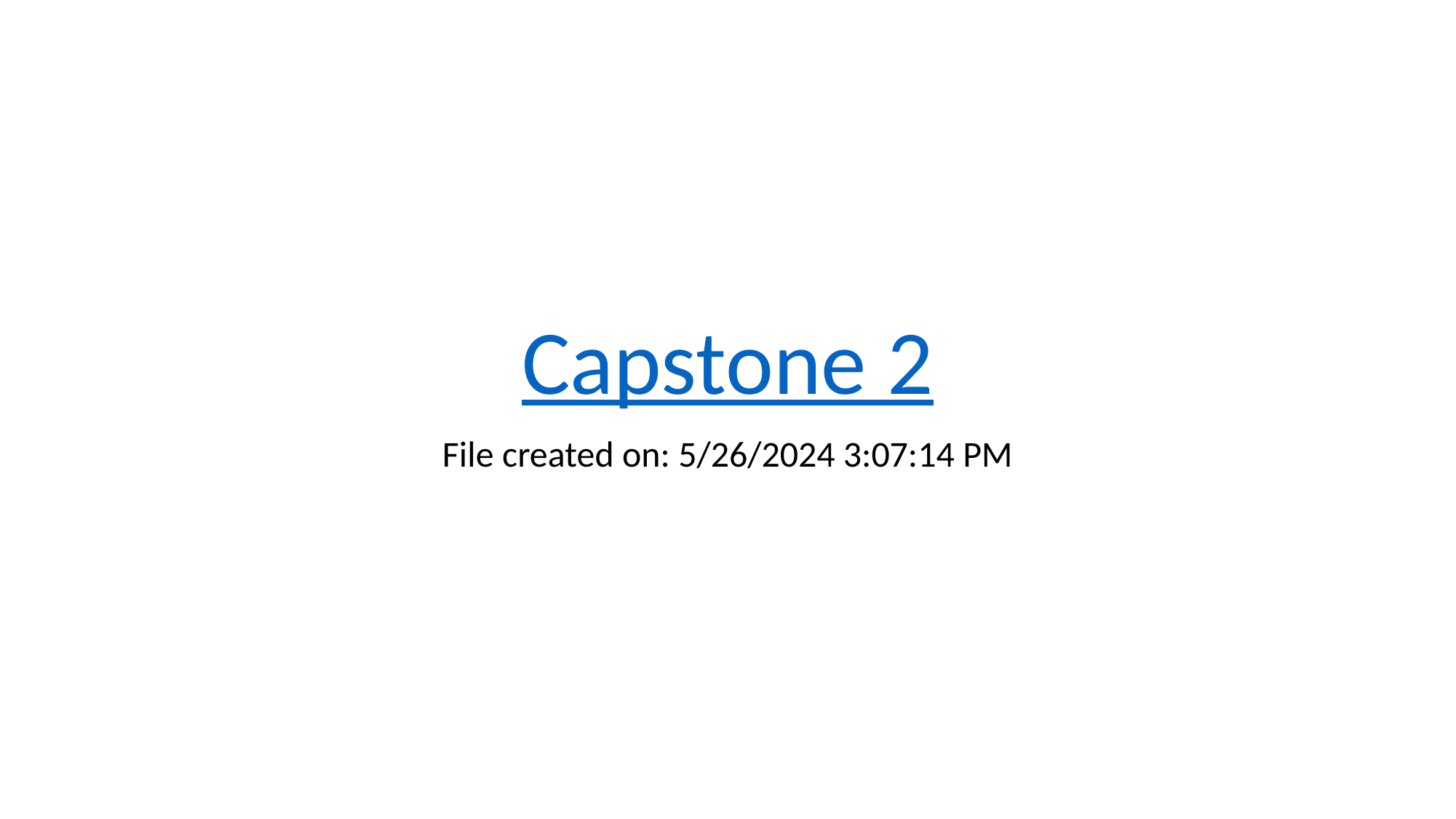

# Capstone 2
File created on: 5/26/2024 3:07:14 PM